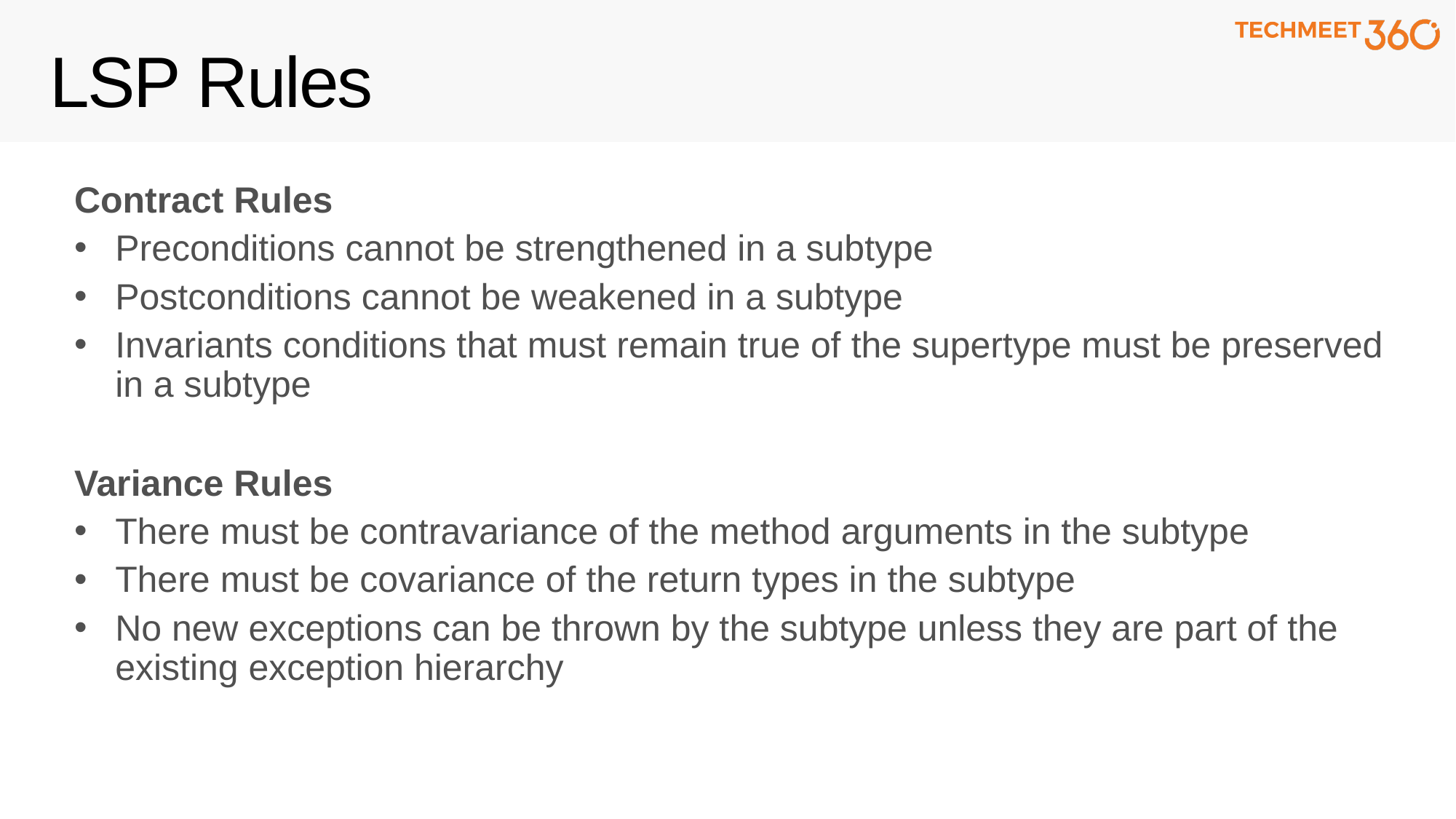

# LSP Rules
Contract Rules
Preconditions cannot be strengthened in a subtype
Postconditions cannot be weakened in a subtype
Invariants conditions that must remain true of the supertype must be preserved in a subtype
Variance Rules
There must be contravariance of the method arguments in the subtype
There must be covariance of the return types in the subtype
No new exceptions can be thrown by the subtype unless they are part of the existing exception hierarchy